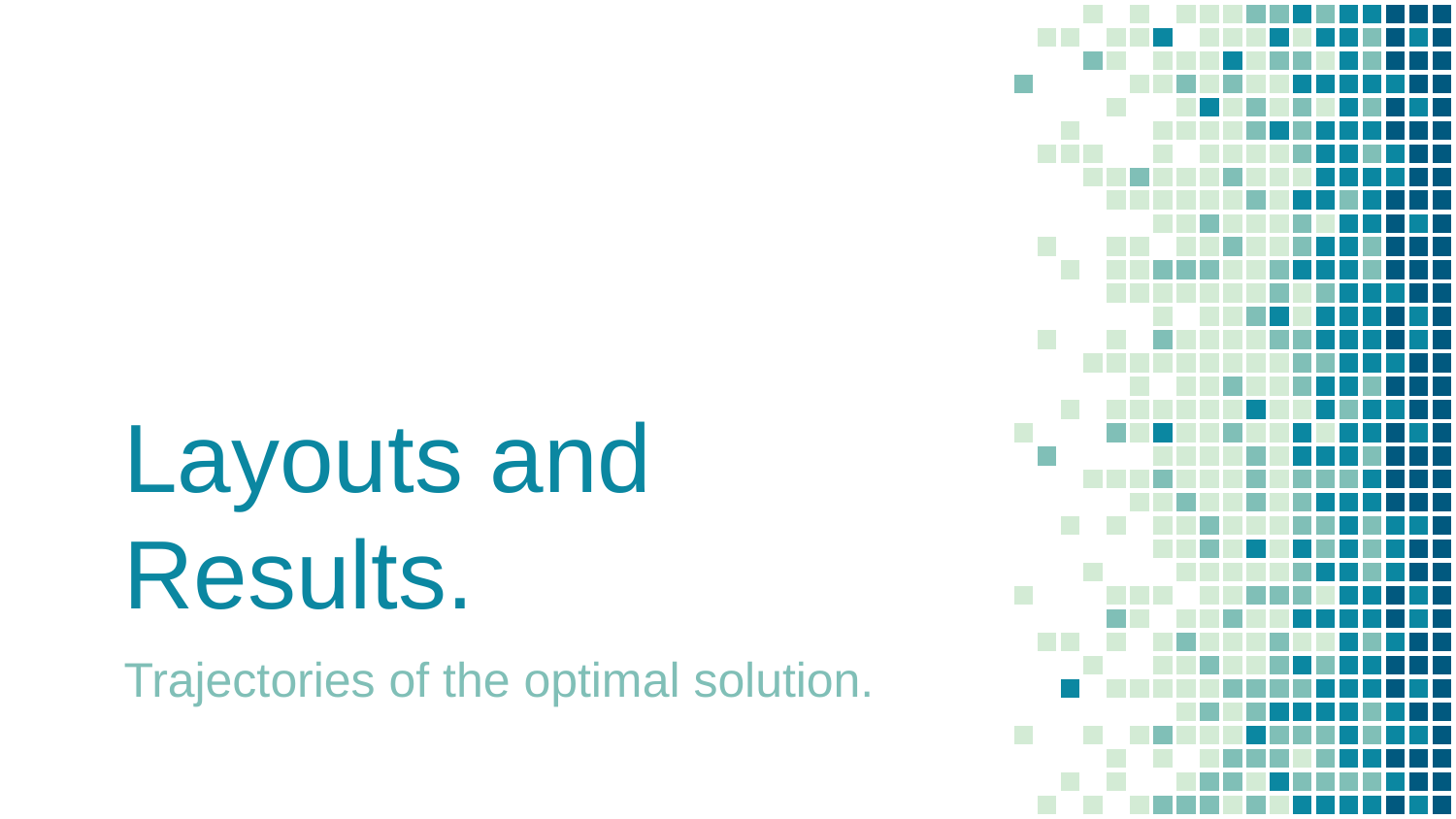

# Layouts and Results.
Trajectories of the optimal solution.